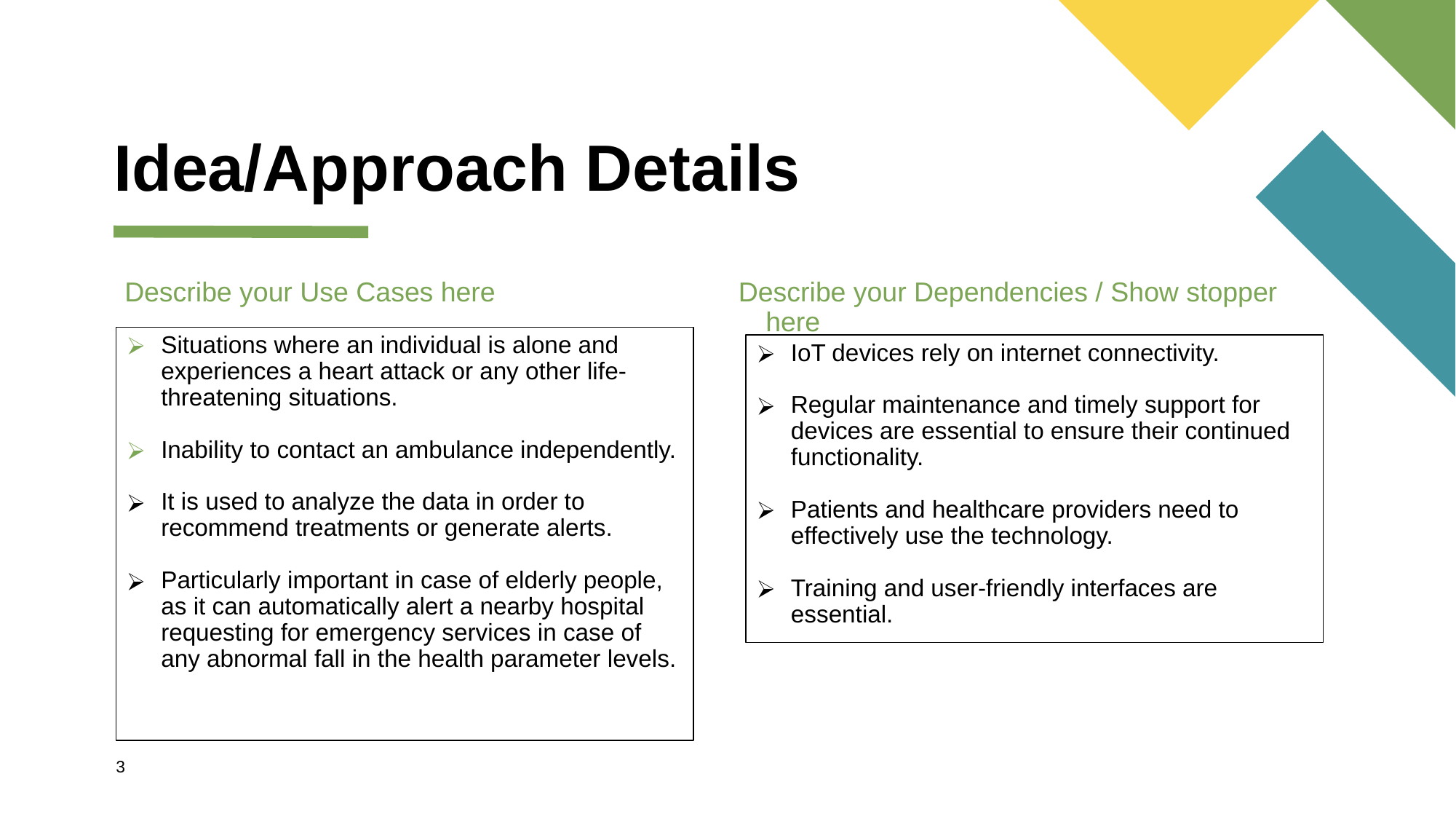

# Idea/Approach Details
Describe your Use Cases here
Describe your Dependencies / Show stopper here
Situations where an individual is alone and experiences a heart attack or any other life-threatening situations.

Inability to contact an ambulance independently.

It is used to analyze the data in order to recommend treatments or generate alerts.

Particularly important in case of elderly people, as it can automatically alert a nearby hospital requesting for emergency services in case of any abnormal fall in the health parameter levels.
IoT devices rely on internet connectivity.

Regular maintenance and timely support for devices are essential to ensure their continued functionality.

Patients and healthcare providers need to effectively use the technology.

Training and user-friendly interfaces are essential.
3